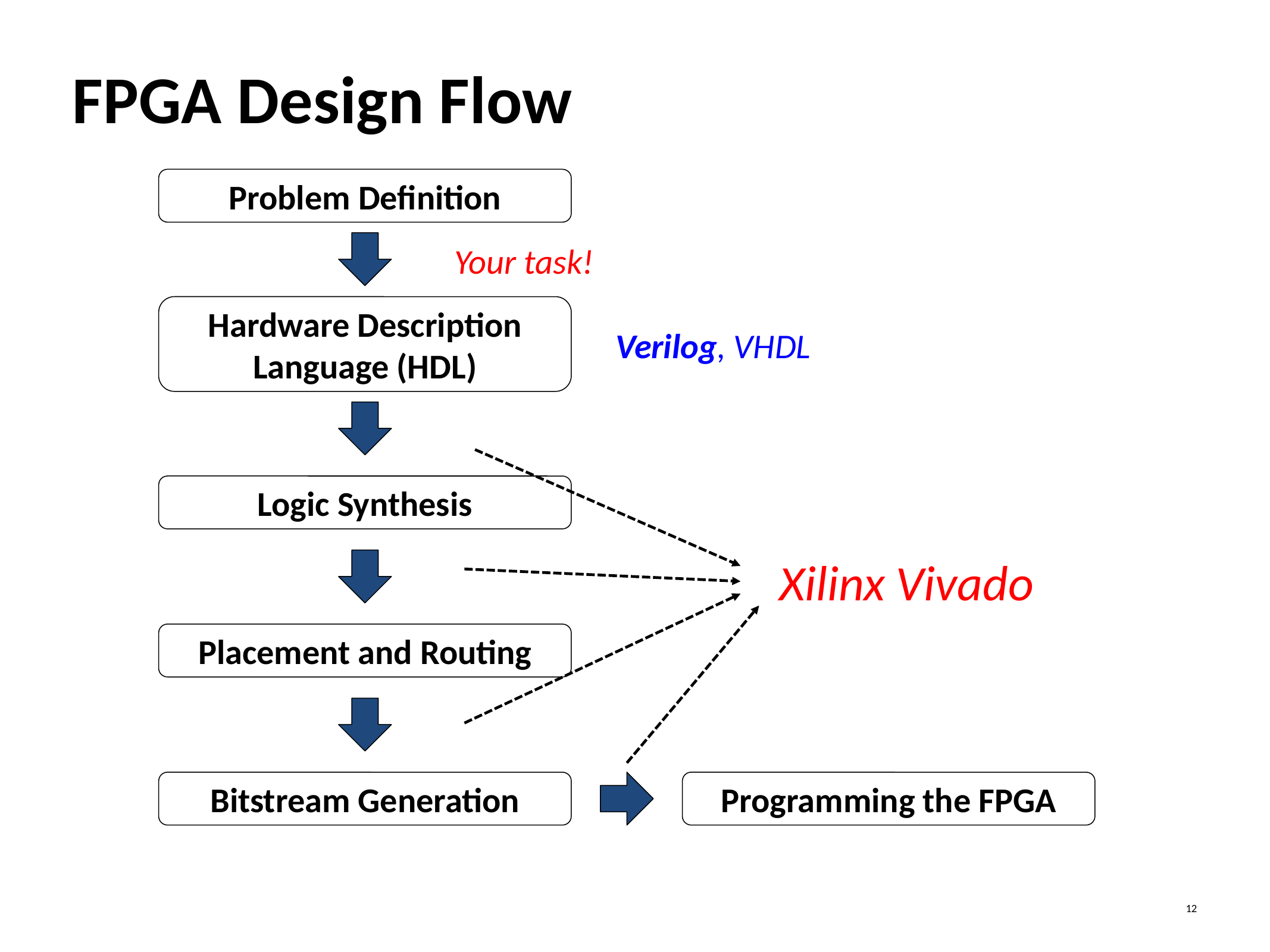

# FPGA Design Flow
Problem Definition

Your task!
Hardware Description Language (HDL)
Verilog, VHDL

Logic Synthesis
Xilinx Vivado

Placement and Routing

Bitstream Generation

Programming the FPGA
12